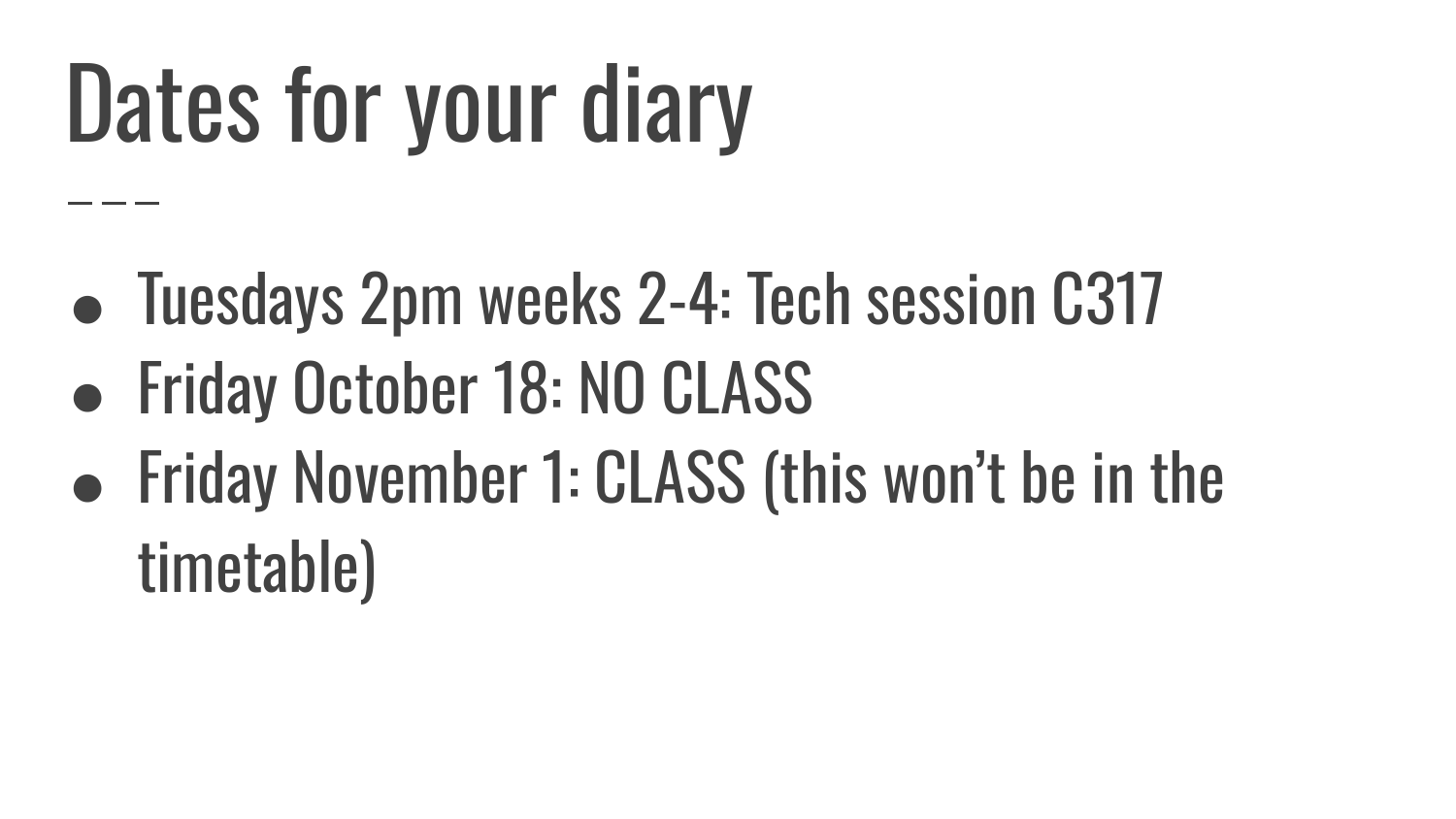

# Dates for your diary
Tuesdays 2pm weeks 2-4: Tech session C317
Friday October 18: NO CLASS
Friday November 1: CLASS (this won’t be in the timetable)